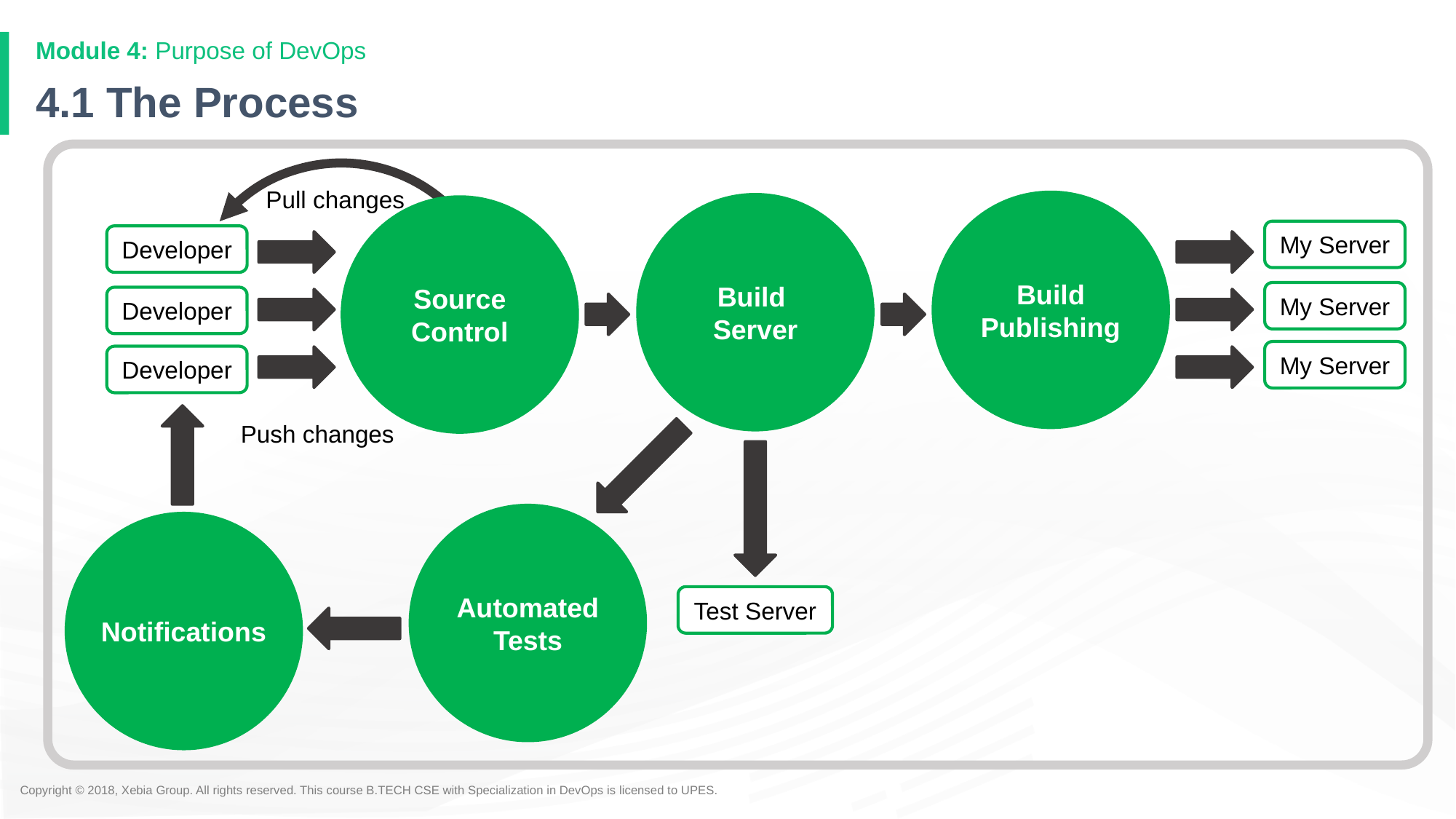

Module 4: Purpose of DevOps
# 4.1 The Process

Pull changes
Build Publishing
Build
Server
Source Control
My Server
Developer

My Server
Developer

My Server
Developer

Push changes

Automated Tests
Notifications
Test Server